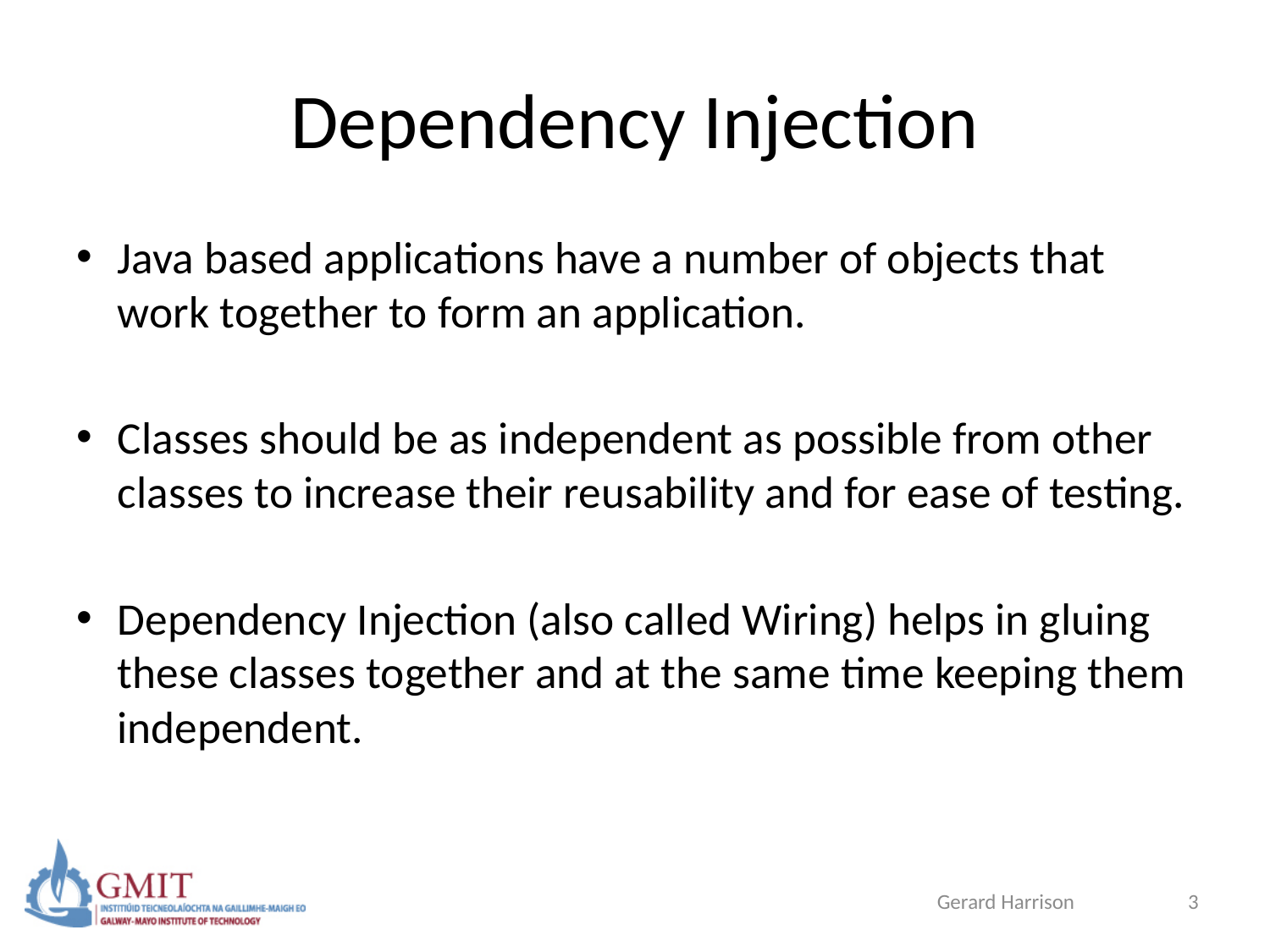

# Dependency Injection
Java based applications have a number of objects that work together to form an application.

Classes should be as independent as possible from other classes to increase their reusability and for ease of testing.

Dependency Injection (also called Wiring) helps in gluing these classes together and at the same time keeping them independent.
Gerard Harrison
3